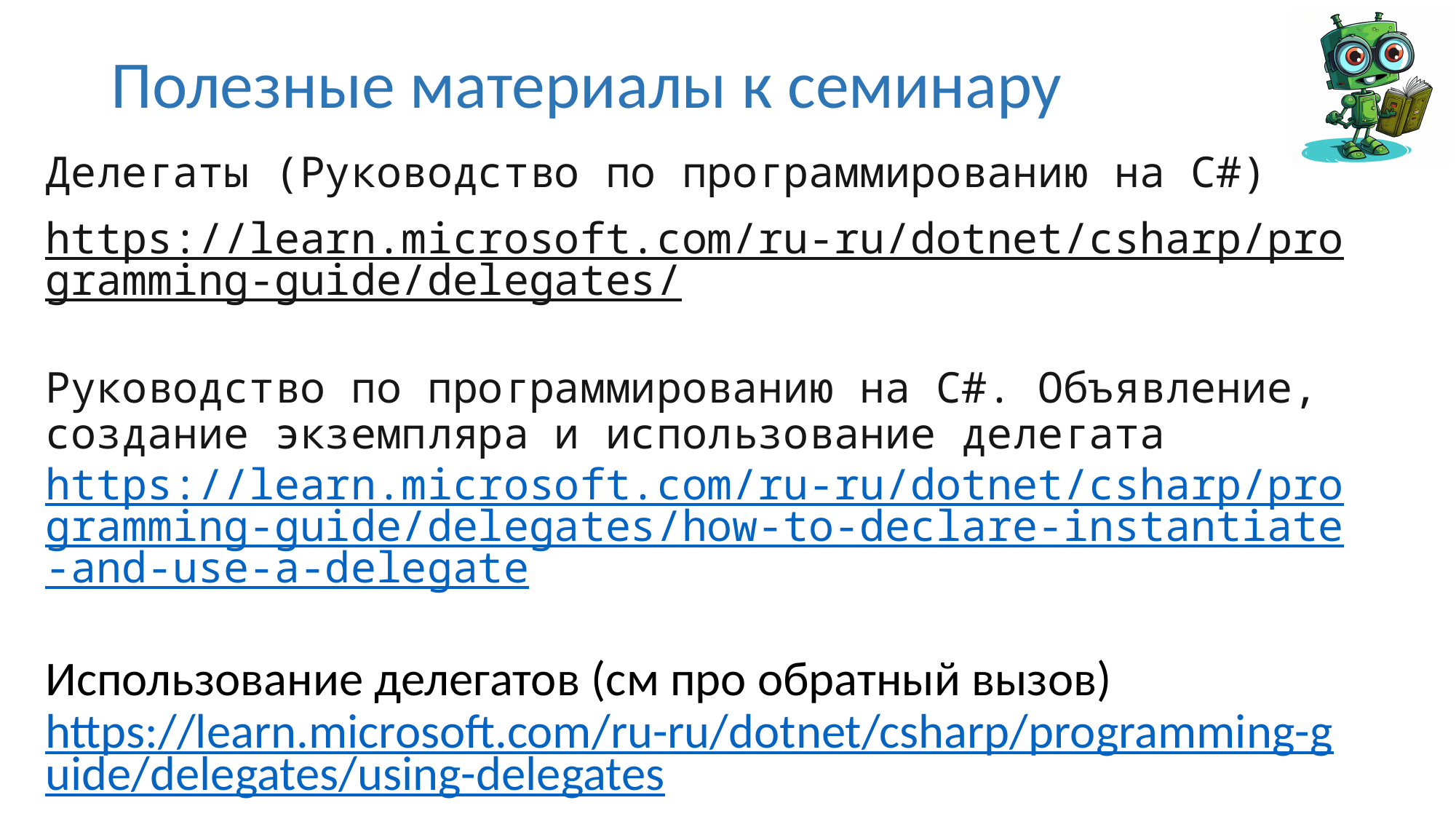

# Полезные материалы к семинару
Делегаты (Руководство по программированию на C#)
https://learn.microsoft.com/ru-ru/dotnet/csharp/programming-guide/delegates/
Руководство по программированию на C#. Объявление, создание экземпляра и использование делегата https://learn.microsoft.com/ru-ru/dotnet/csharp/programming-guide/delegates/how-to-declare-instantiate-and-use-a-delegate
Использование делегатов (cм про обратный вызов) https://learn.microsoft.com/ru-ru/dotnet/csharp/programming-guide/delegates/using-delegates